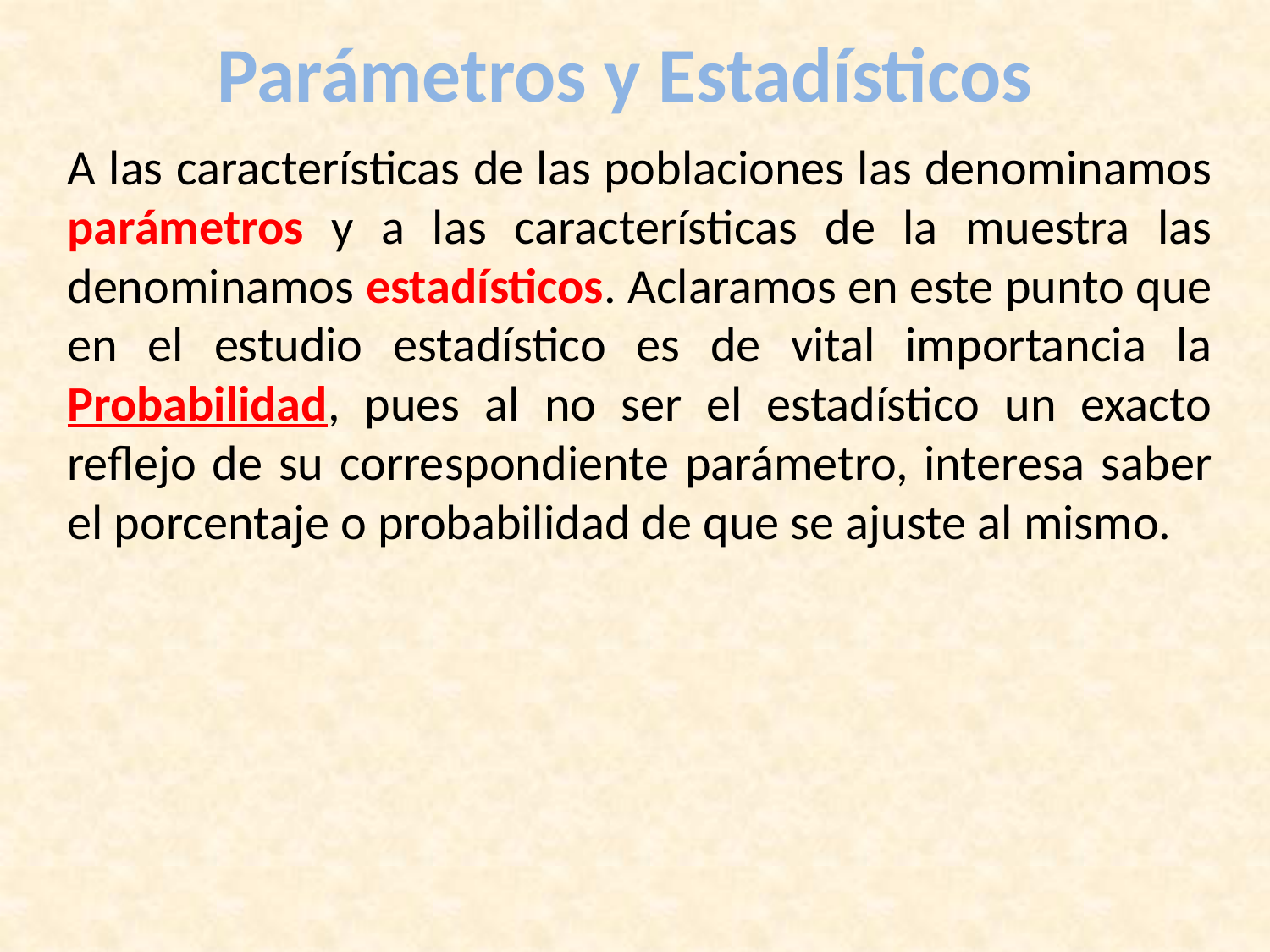

# Parámetros y Estadísticos
A las características de las poblaciones las denominamos parámetros y a las características de la muestra las denominamos estadísticos. Aclaramos en este punto que en el estudio estadístico es de vital importancia la Probabilidad, pues al no ser el estadístico un exacto reflejo de su correspondiente parámetro, interesa saber el porcentaje o probabilidad de que se ajuste al mismo.